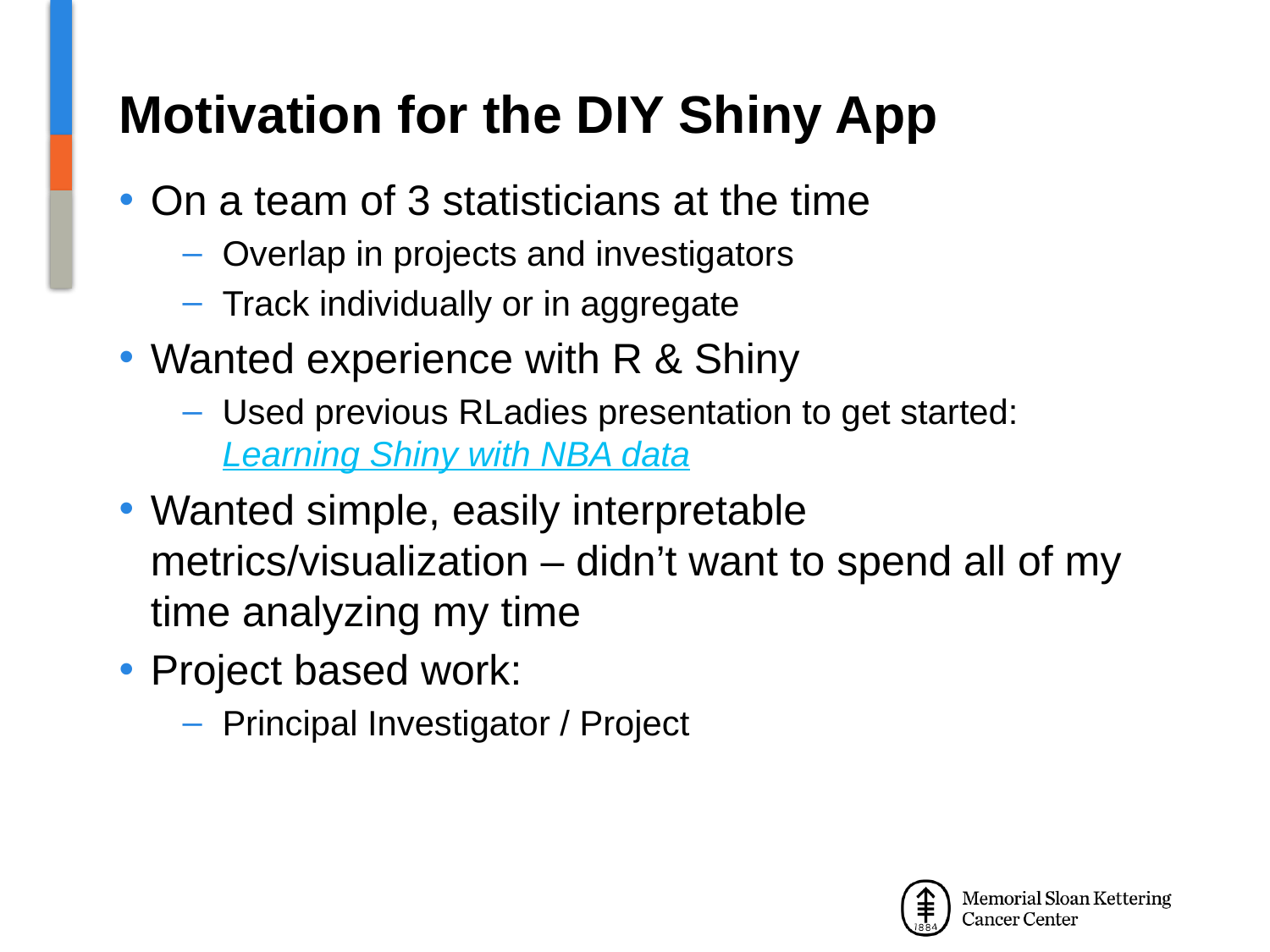

# Motivation for the DIY Shiny App
On a team of 3 statisticians at the time
Overlap in projects and investigators
Track individually or in aggregate
Wanted experience with R & Shiny
Used previous RLadies presentation to get started: Learning Shiny with NBA data
Wanted simple, easily interpretable metrics/visualization – didn’t want to spend all of my time analyzing my time
Project based work:
Principal Investigator / Project